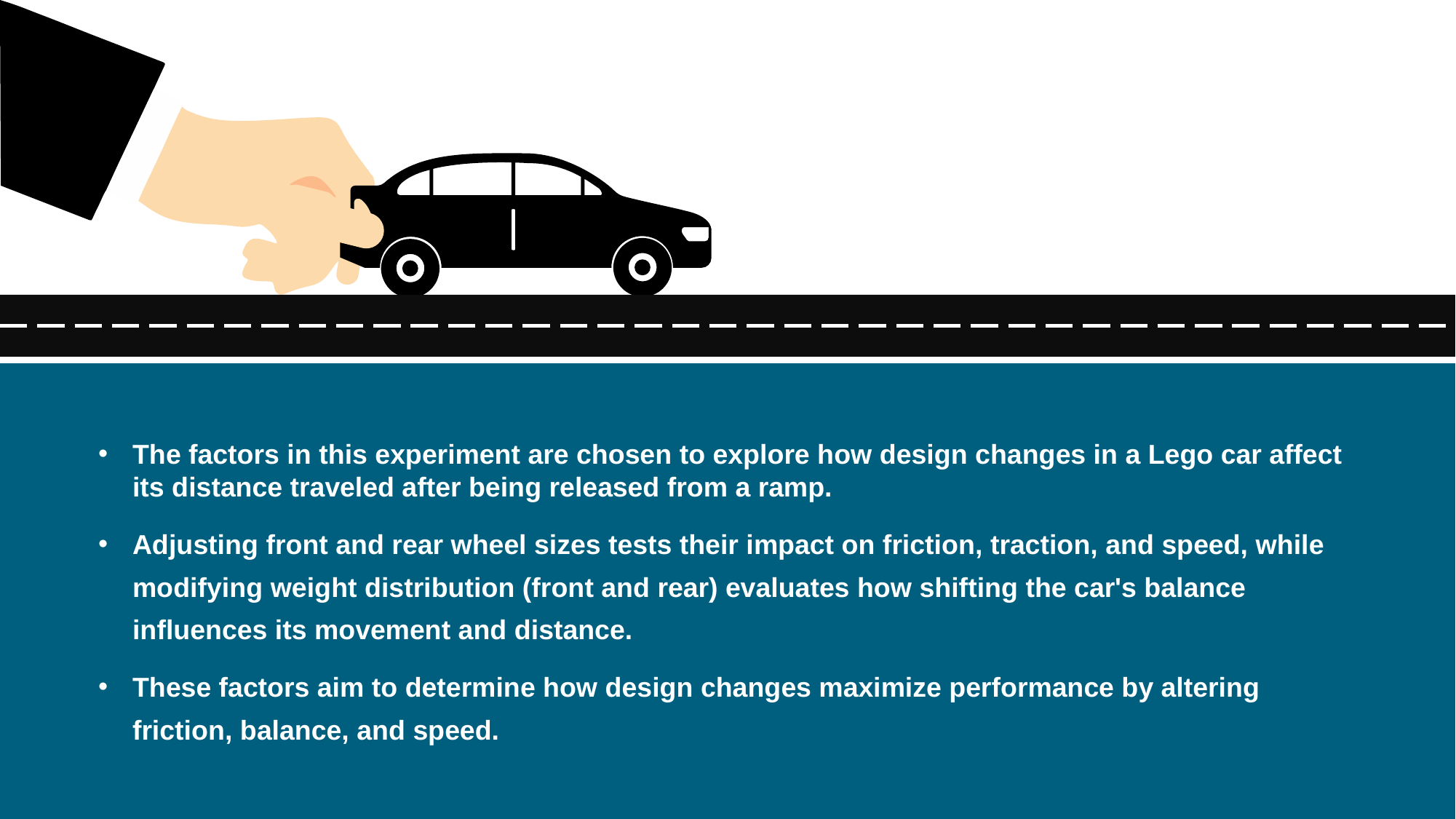

The factors in this experiment are chosen to explore how design changes in a Lego car affect its distance traveled after being released from a ramp.
Adjusting front and rear wheel sizes tests their impact on friction, traction, and speed, while modifying weight distribution (front and rear) evaluates how shifting the car's balance influences its movement and distance.
These factors aim to determine how design changes maximize performance by altering friction, balance, and speed.